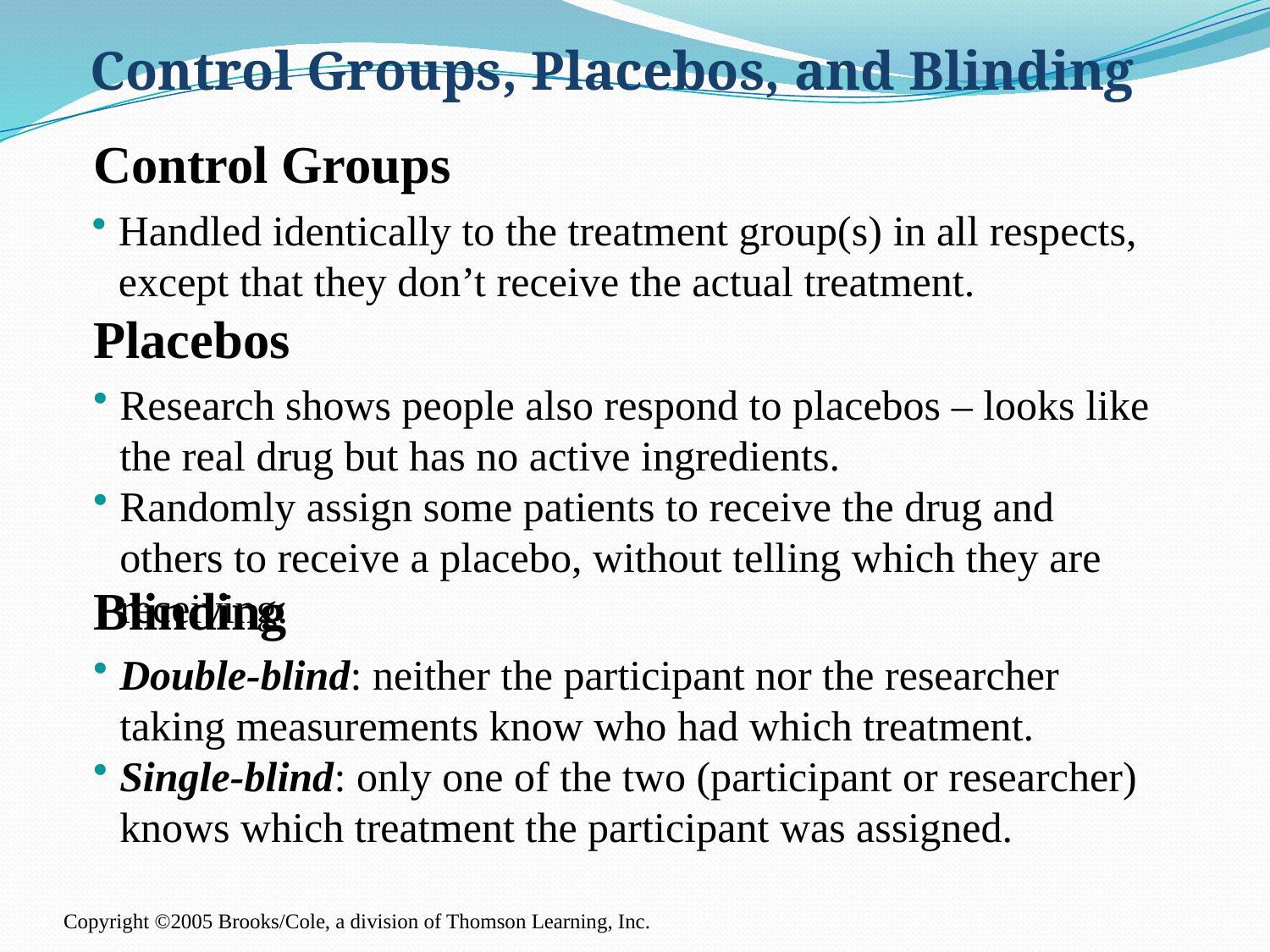

Control Groups, Placebos, and Blinding
Control Groups
Handled identically to the treatment group(s) in all respects, except that they don’t receive the actual treatment.
Placebos
Research shows people also respond to placebos – looks like the real drug but has no active ingredients.
Randomly assign some patients to receive the drug and others to receive a placebo, without telling which they are receiving.
Blinding
Double-blind: neither the participant nor the researcher taking measurements know who had which treatment.
Single-blind: only one of the two (participant or researcher) knows which treatment the participant was assigned.
Copyright ©2005 Brooks/Cole, a division of Thomson Learning, Inc.